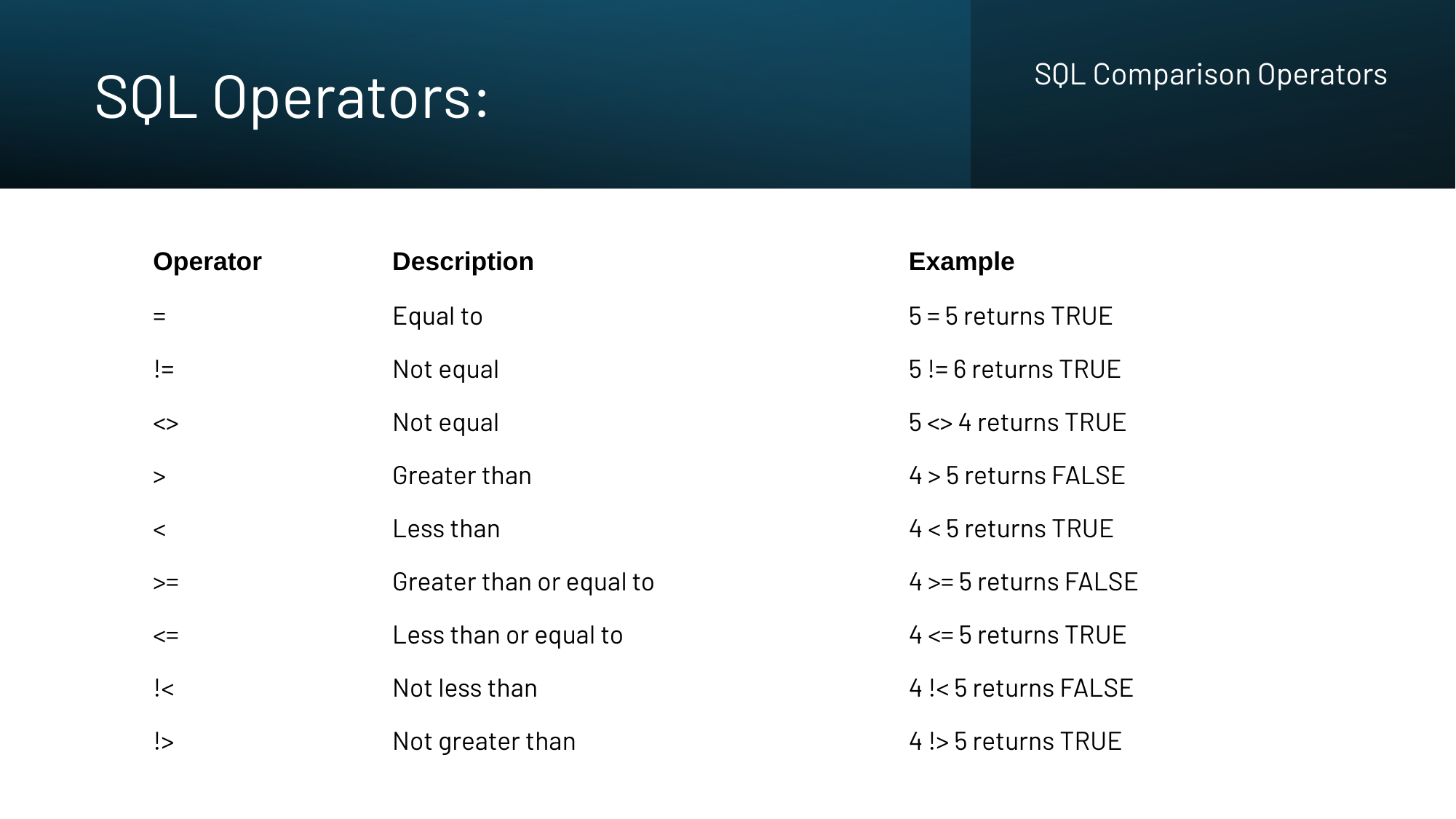

# SQL Operators:
SQL Comparison Operators

| Operator | Description | Example |
| --- | --- | --- |
| = | Equal to | 5 = 5 returns TRUE |
| != | Not equal | 5 != 6 returns TRUE |
| <> | Not equal | 5 <> 4 returns TRUE |
| > | Greater than | 4 > 5 returns FALSE |
| < | Less than | 4 < 5 returns TRUE |
| >= | Greater than or equal to | 4 >= 5 returns FALSE |
| <= | Less than or equal to | 4 <= 5 returns TRUE |
| !< | Not less than | 4 !< 5 returns FALSE |
| !> | Not greater than | 4 !> 5 returns TRUE |